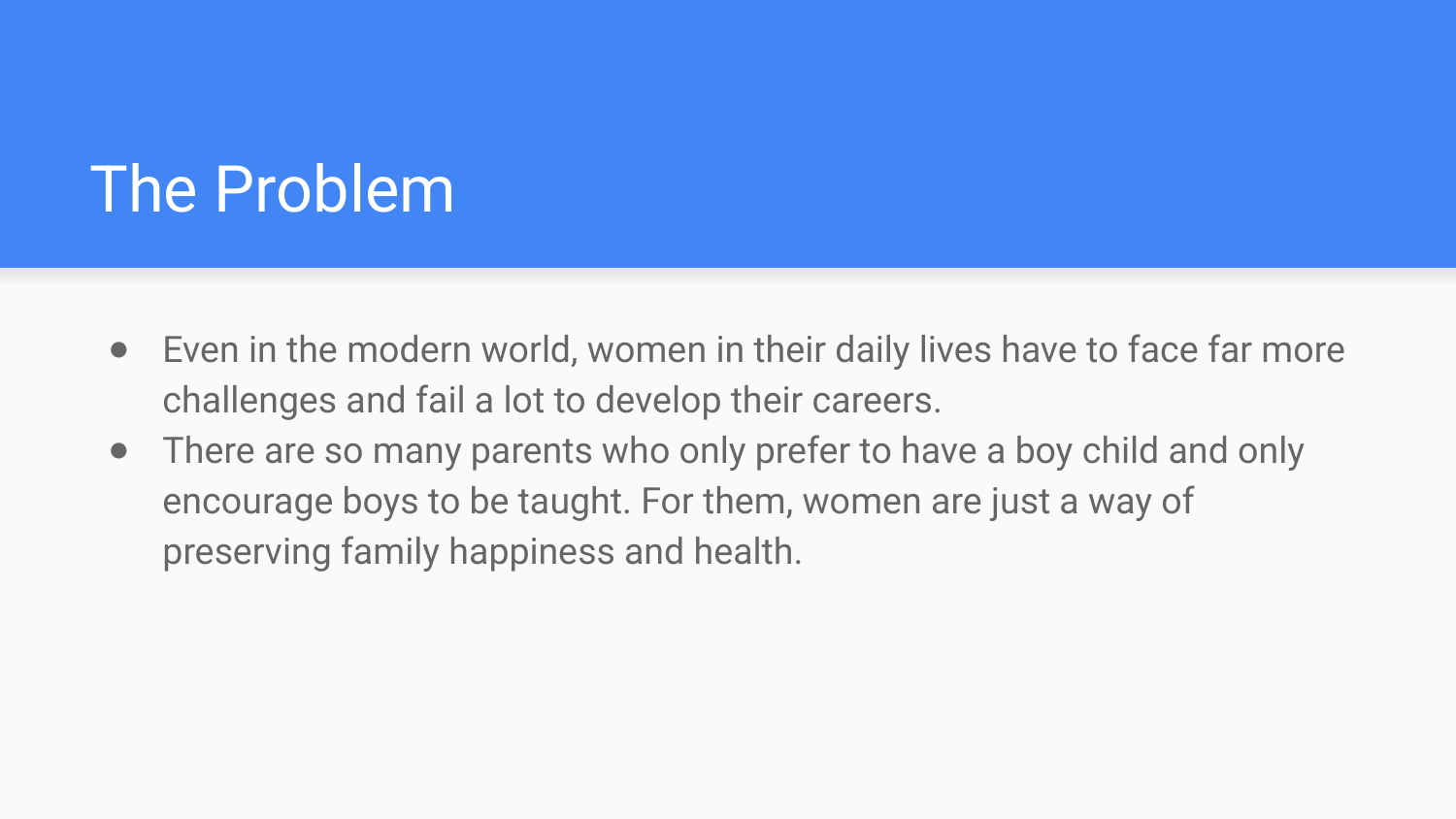

# The Problem
Even in the modern world, women in their daily lives have to face far more challenges and fail a lot to develop their careers.
There are so many parents who only prefer to have a boy child and only encourage boys to be taught. For them, women are just a way of preserving family happiness and health.